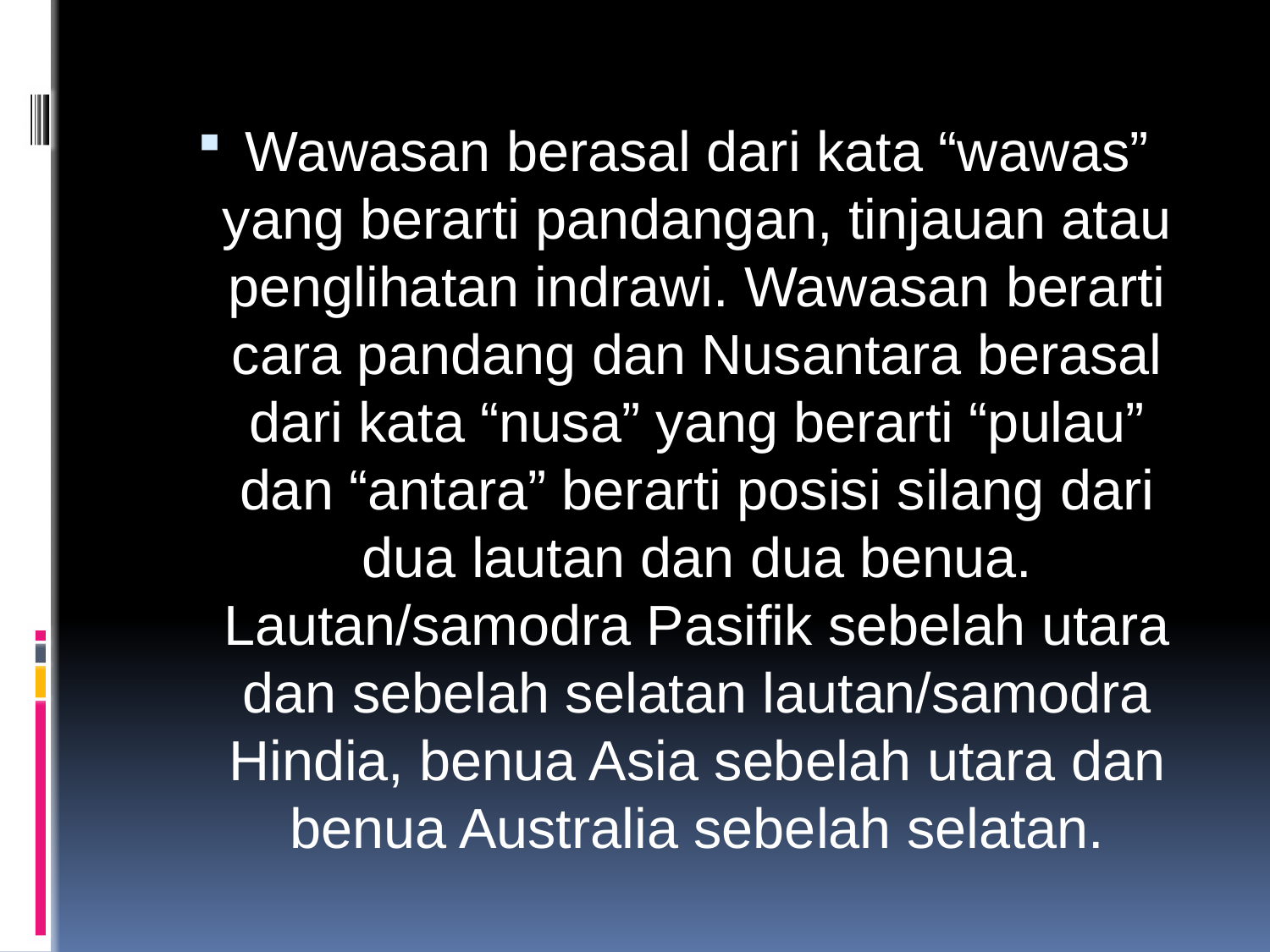

Wawasan berasal dari kata “wawas” yang berarti pandangan, tinjauan atau penglihatan indrawi. Wawasan berarti cara pandang dan Nusantara berasal dari kata “nusa” yang berarti “pulau” dan “antara” berarti posisi silang dari dua lautan dan dua benua. Lautan/samodra Pasifik sebelah utara dan sebelah selatan lautan/samodra Hindia, benua Asia sebelah utara dan benua Australia sebelah selatan.